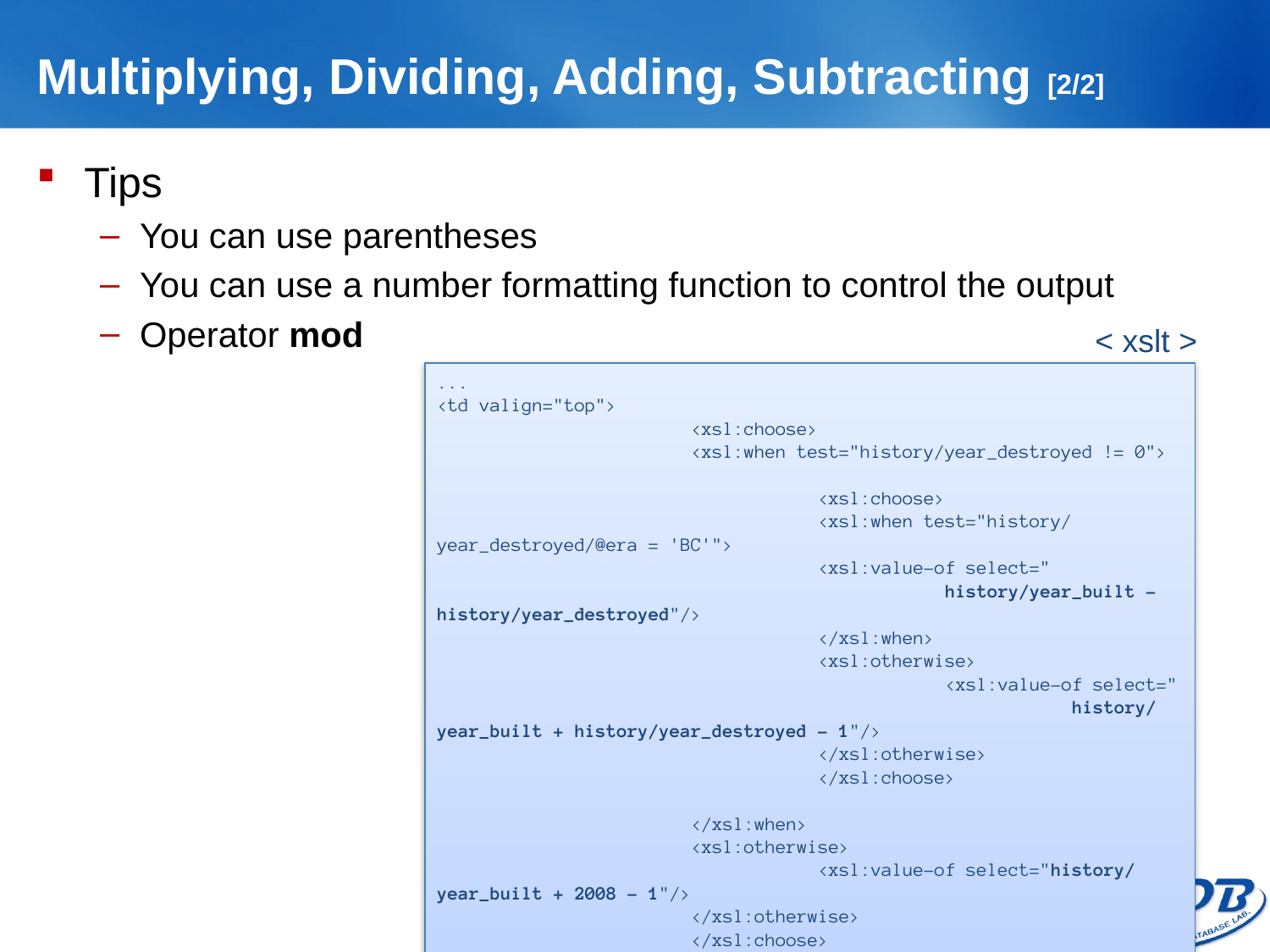

# Multiplying, Dividing, Adding, Subtracting [2/2]
Tips
You can use parentheses
You can use a number formatting function to control the output
Operator mod
< xslt >
...
<td valign="top">
		<xsl:choose>
		<xsl:when test="history/year_destroyed != 0">

			<xsl:choose>
			<xsl:when test="history/year_destroyed/@era = 'BC'">
			<xsl:value-of select="
				history/year_built - history/year_destroyed"/>
			</xsl:when>
			<xsl:otherwise>
				<xsl:value-of select="
					history/year_built + history/year_destroyed - 1"/>
			</xsl:otherwise>
			</xsl:choose>

		</xsl:when>
		<xsl:otherwise>
			<xsl:value-of select="history/year_built + 2008 - 1"/>
		</xsl:otherwise>
		</xsl:choose>
</td>
...
7